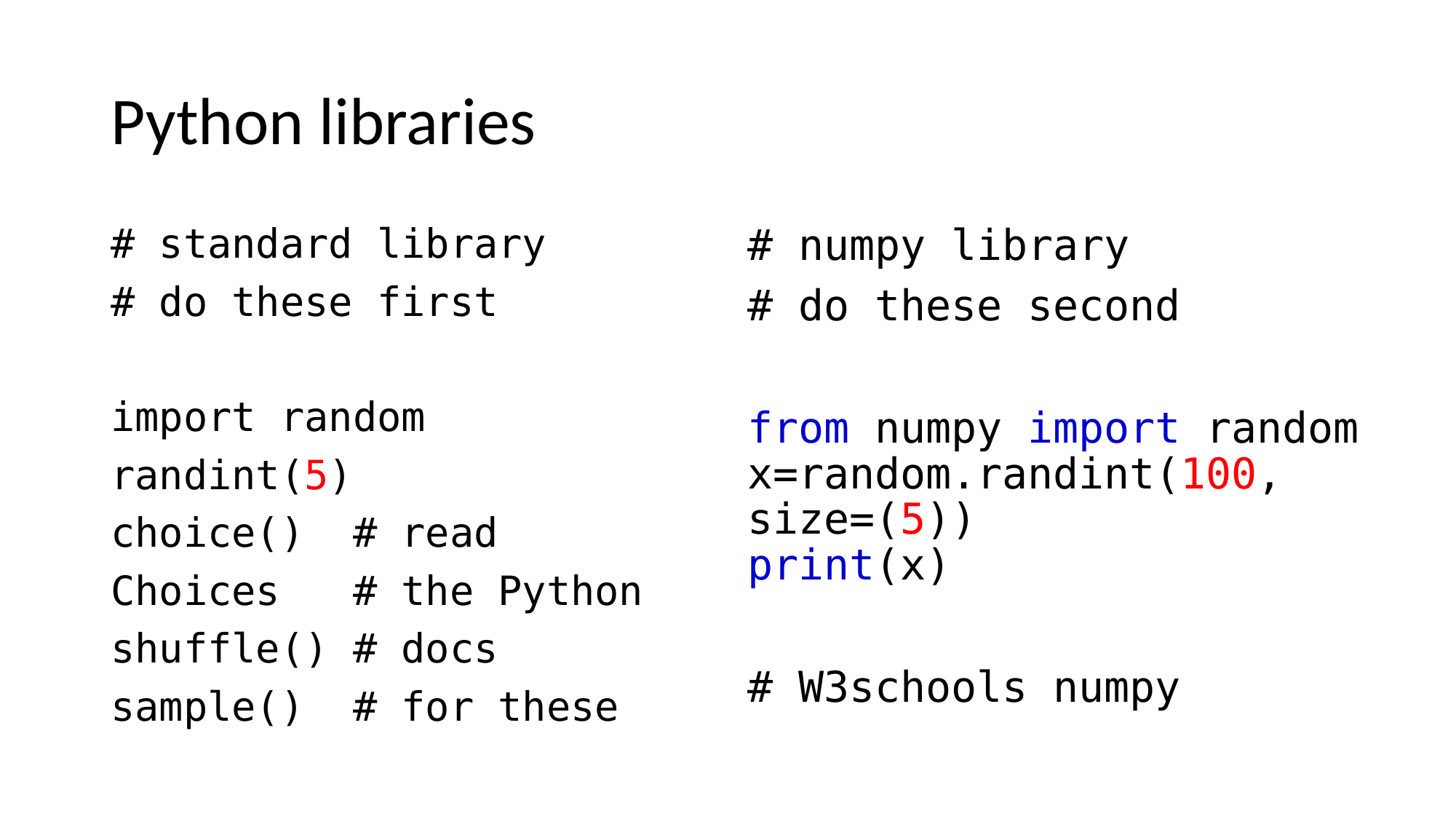

# Python libraries
# standard library
# do these first

import random
randint(5)
choice()  # read
Choices   # the Python
shuffle() # docs
sample()  # for these
# numpy library
# do these second

from numpy import random
x=random.randint(100, size=(5))
print(x)

# W3schools numpy